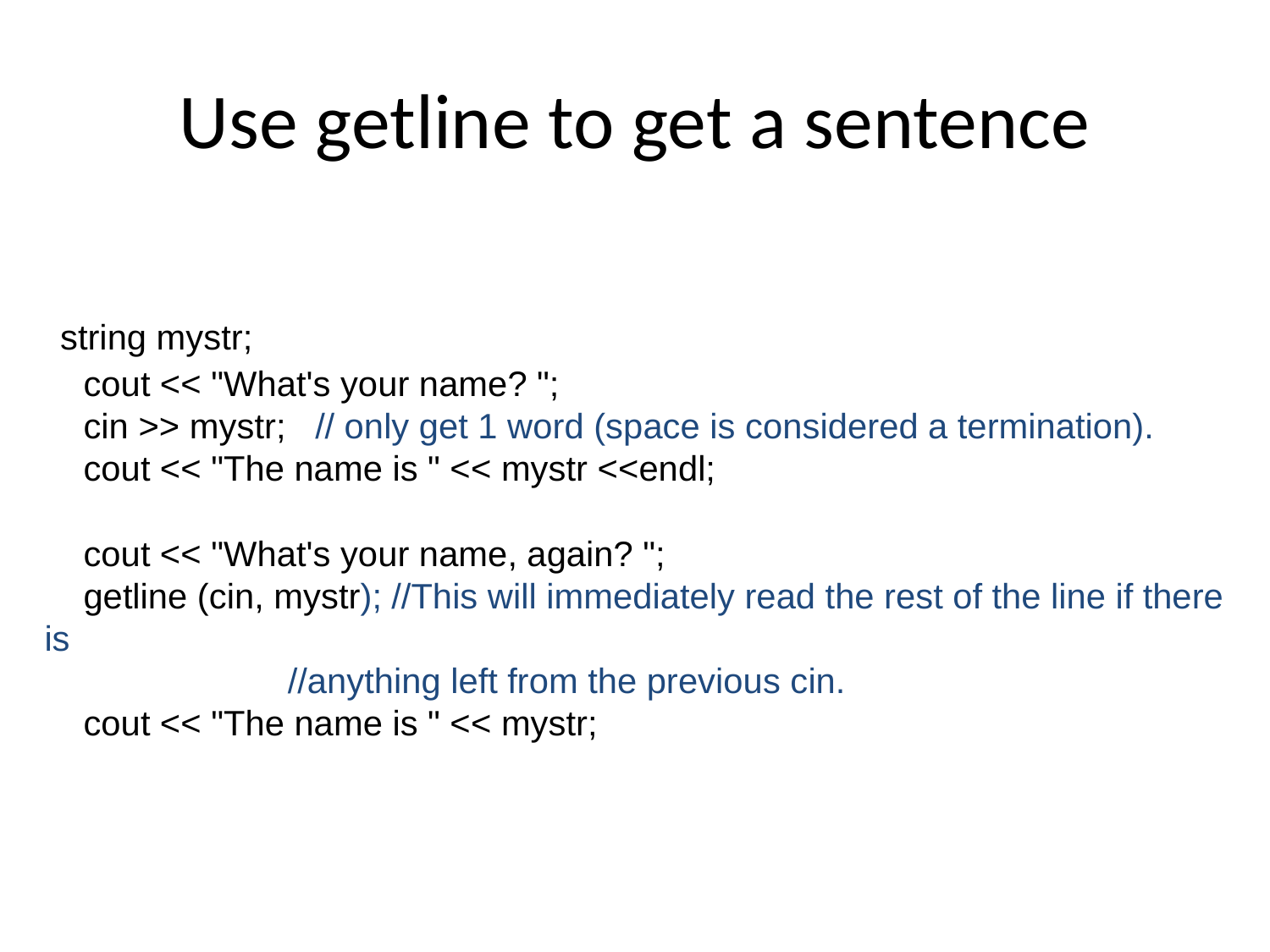

# Use getline to get a sentence
 string mystr;
    cout << "What's your name? ";
    cin >> mystr;   // only get 1 word (space is considered a termination).
    cout << "The name is " << mystr <<endl;

    cout << "What's your name, again? ";
    getline (cin, mystr); //This will immediately read the rest of the line if there is
                         //anything left from the previous cin.
    cout << "The name is " << mystr;